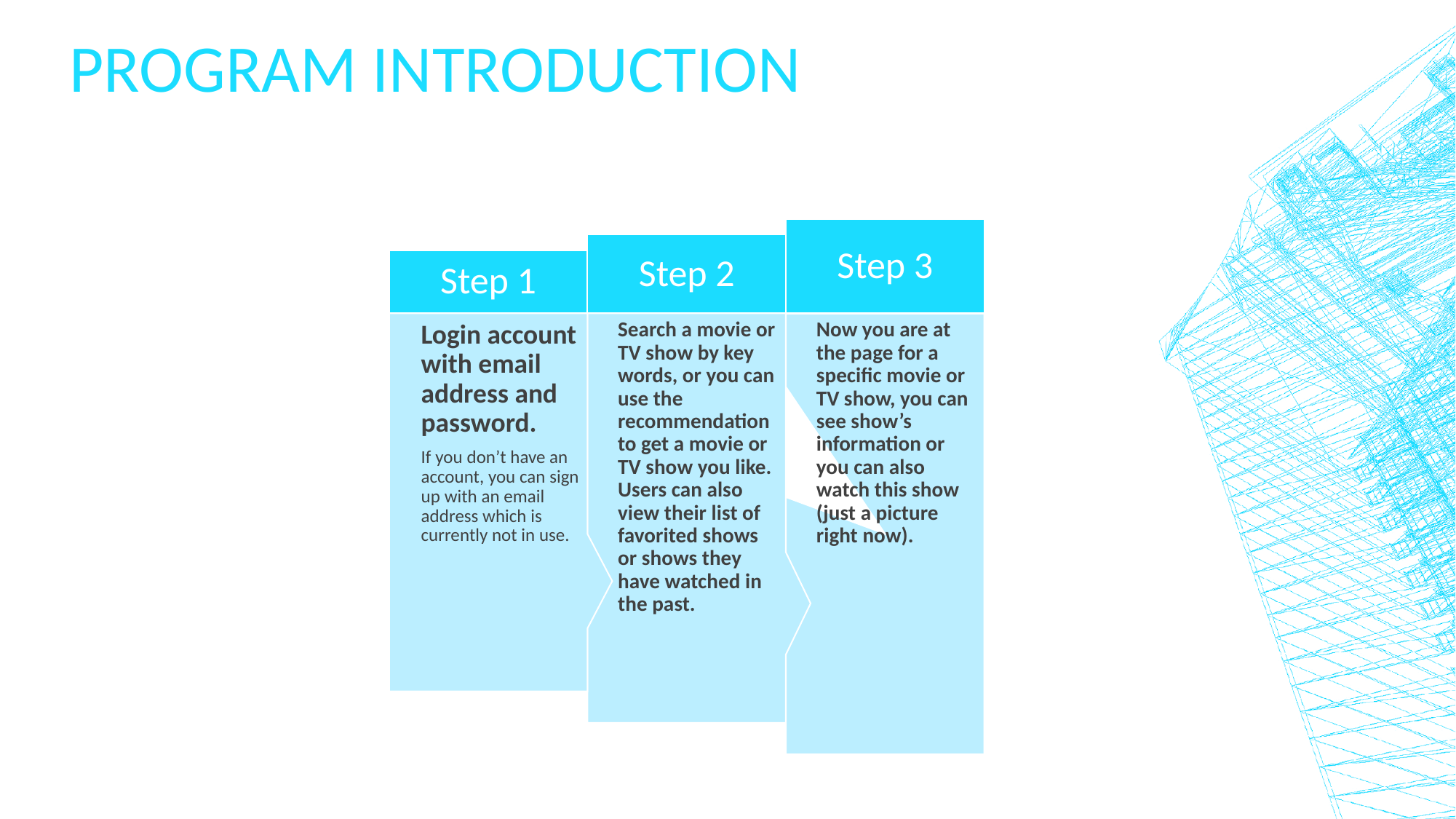

# PROGRAM INTRODUCTION

Step 3

Step 2

Step 1

Login account with email address and password.
If you don’t have an account, you can sign up with an email address which is currently not in use.

Search a movie or TV show by key words, or you can use the recommendation to get a movie or TV show you like. Users can also view their list of favorited shows or shows they have watched in the past.

Now you are at the page for a specific movie or TV show, you can see show’s information or you can also watch this show (just a picture right now).